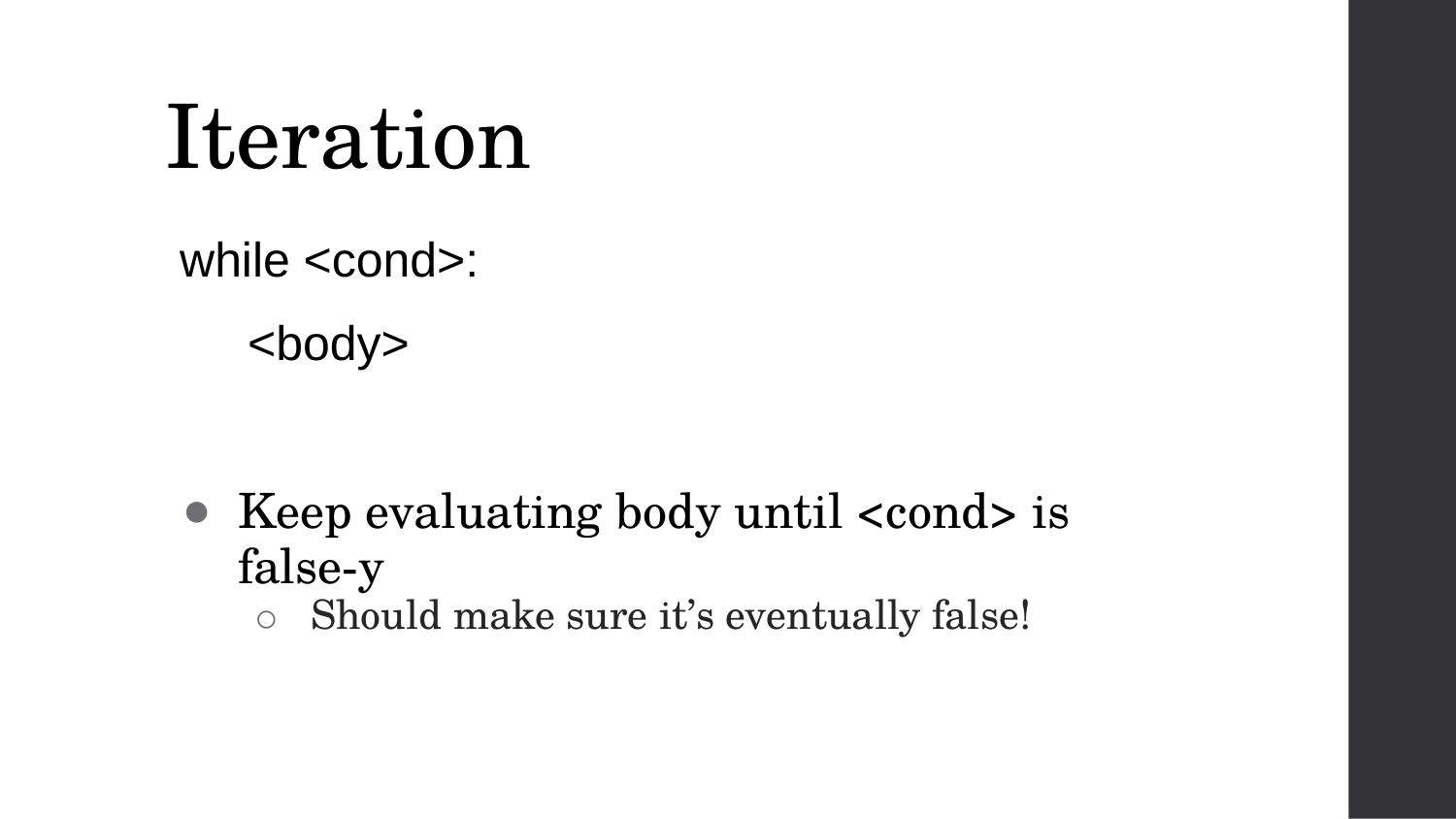

# Iteration
while <cond>:
     <body>

Keep evaluating body until <cond> is false-y
Should make sure it’s eventually false!